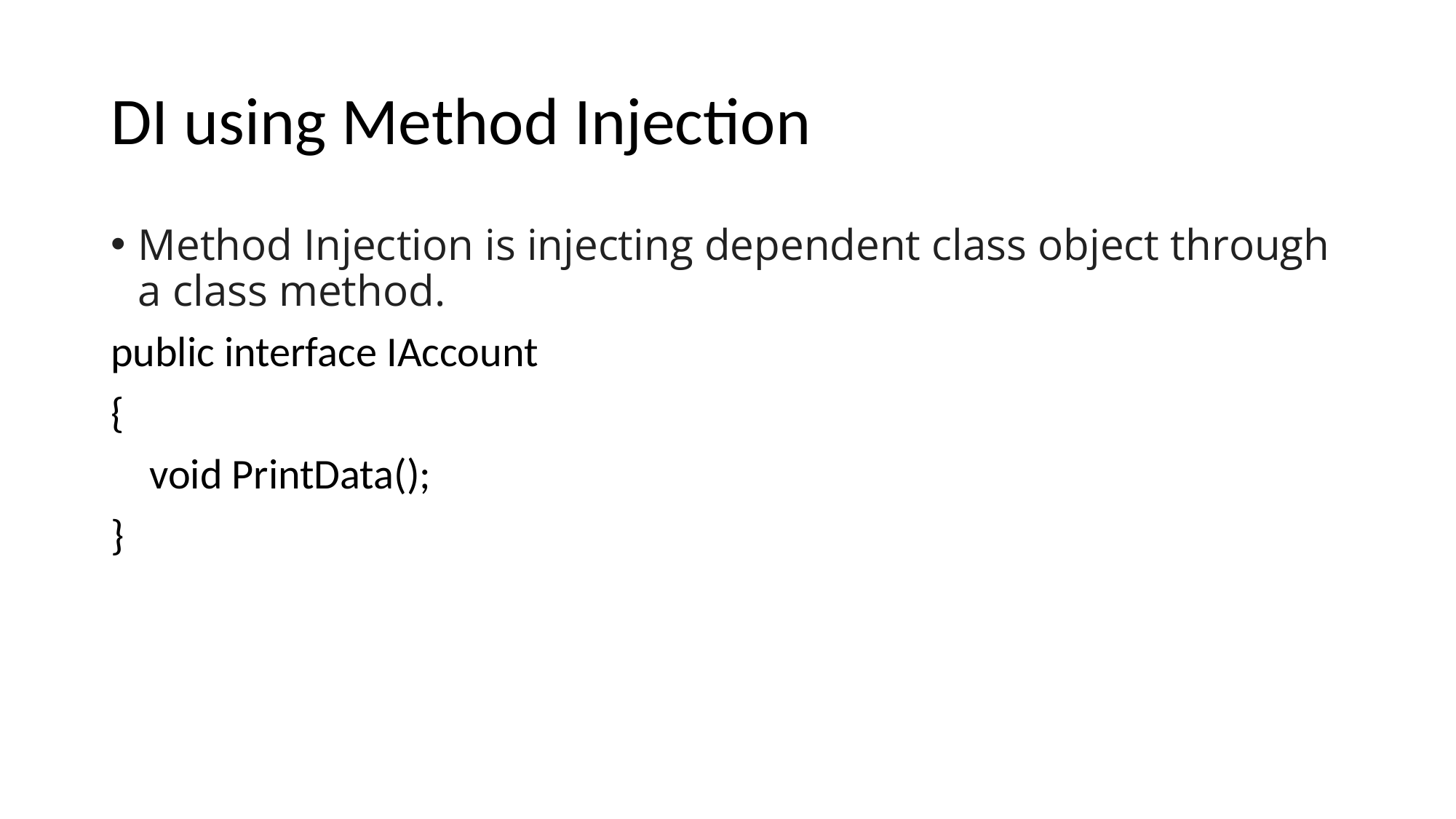

# DI using Method Injection
Method Injection is injecting dependent class object through a class method.
public interface IAccount
{
    void PrintData();
}